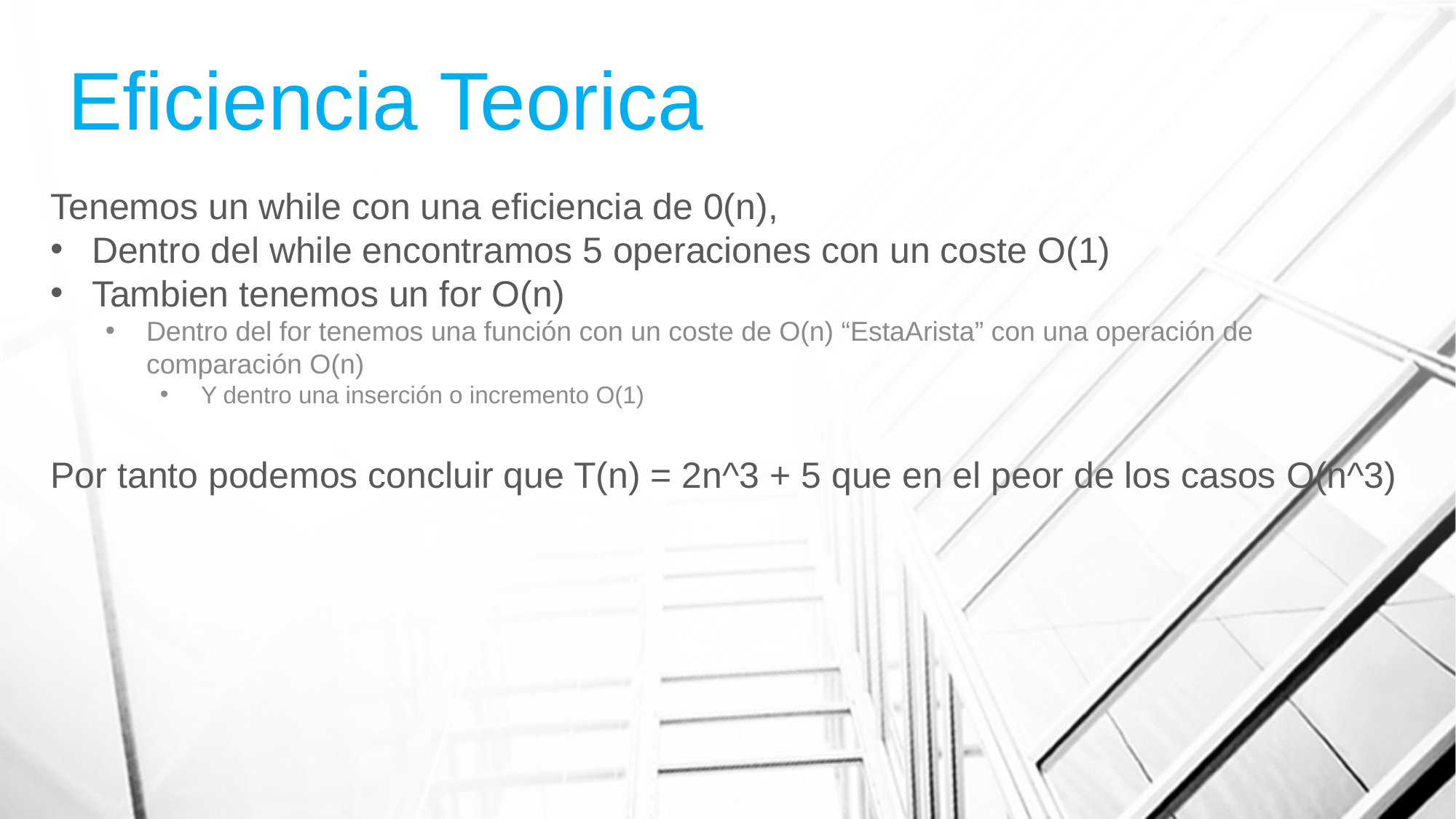

# Eficiencia Teorica
Tenemos un while con una eficiencia de 0(n),
Dentro del while encontramos 5 operaciones con un coste O(1)
Tambien tenemos un for O(n)
Dentro del for tenemos una función con un coste de O(n) “EstaArista” con una operación de comparación O(n)
Y dentro una inserción o incremento O(1)

Por tanto podemos concluir que T(n) = 2n^3 + 5 que en el peor de los casos O(n^3)